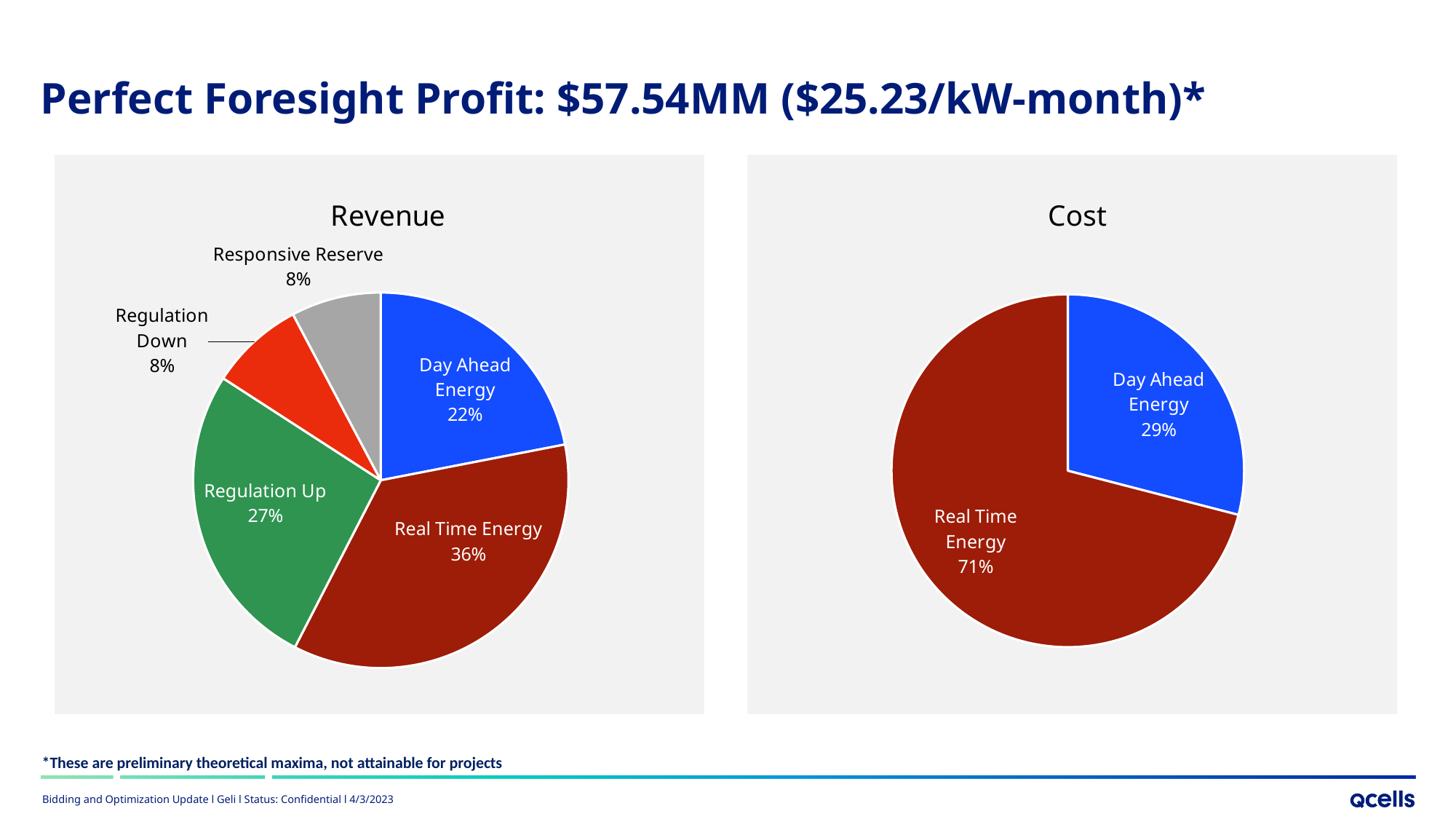

Perfect Foresight Profit: $57.54MM ($25.23/kW-month)*

### Chart: Cost

| Category | cost |
|---|---|
| Day Ahead Energy | 4.325139596 |
| Real Time Energy | 10.5760076006515 |

### Chart: Revenue

| Category | revenue |
|---|---|
| Day Ahead Energy | 15.898165879 |
| Real Time Energy | 25.8053085515071 |
| Regulation Up | 19.251995242 |
| Regulation Down | 5.87656968199999 |
| Responsive Reserve | 5.61402278199999 |
*These are preliminary theoretical maxima, not attainable for projects